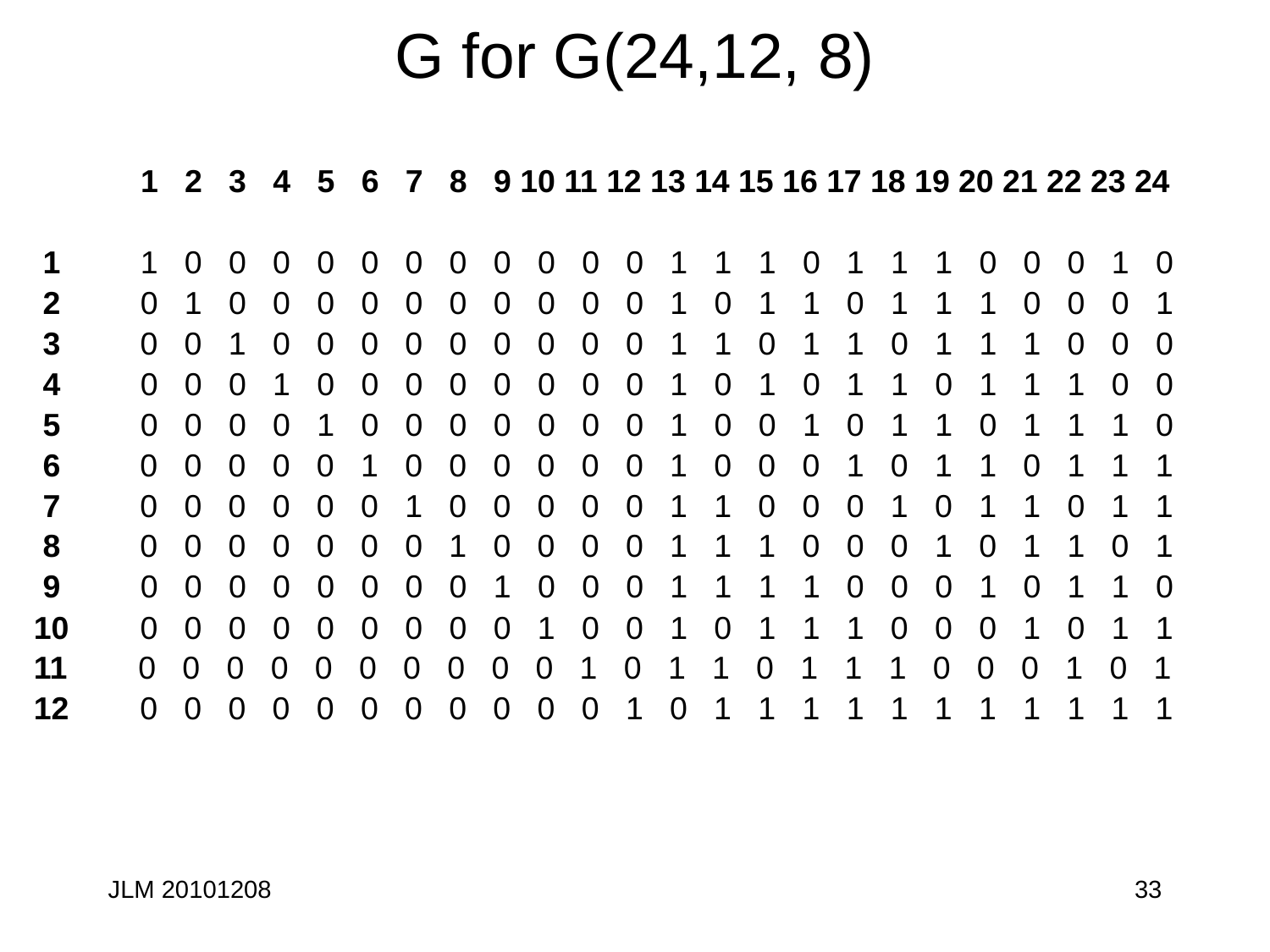

# G for G(24,12, 8)
            1   2   3   4   5   6   7   8   9 10 11 12 13 14 15 16 17 18 19 20 21 22 23 24

 1         1   0   0   0   0   0   0   0   0   0   0   0   1   1   1   0   1   1   1   0   0   0   1   0
 2         0   1   0   0   0   0   0   0   0   0   0   0   1   0   1   1   0   1   1   1   0   0   0   1
 3         0   0   1   0   0   0   0   0   0   0   0   0   1   1   0   1   1   0   1   1   1   0   0   0
 4         0   0   0   1   0   0   0   0   0   0   0   0   1   0   1   0   1   1   0   1   1   1   0   0
 5         0   0   0   0   1   0   0   0   0   0   0   0   1   0   0   1   0   1   1   0   1   1   1   0
 6         0   0   0   0   0   1   0   0   0   0   0   0   1   0   0   0   1   0   1   1   0   1   1   1
 7         0   0   0   0   0   0   1   0   0   0   0   0   1   1   0   0   0   1   0   1   1   0   1   1
 8         0   0   0   0   0   0   0   1   0   0   0   0   1   1   1   0   0   0   1   0   1   1   0   1
 9         0   0   0   0   0   0   0   0   1   0   0   0   1   1   1   1   0   0   0   1   0   1   1   0
10        0   0   0   0   0   0   0   0   0   1   0   0   1   0   1   1   1   0   0   0   1   0   1   1
11        0   0   0   0   0   0   0   0   0   0   1   0   1   1   0   1   1   1   0   0   0   1   0   1
12        0   0   0   0   0   0   0   0   0   0   0   1   0   1   1   1   1   1   1   1   1   1   1   1

JLM 20101208
33